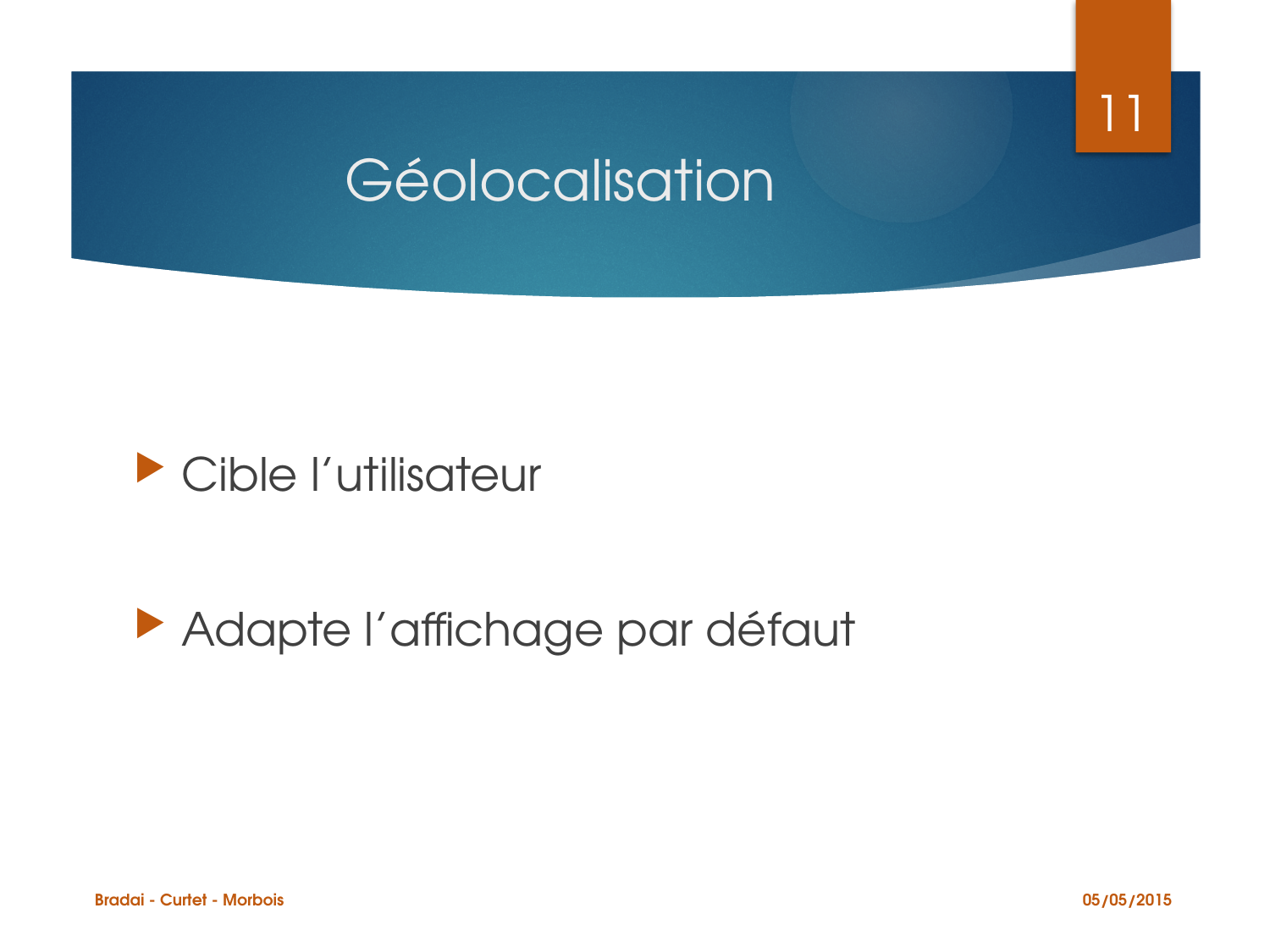

11
# Géolocalisation
Cible l’utilisateur
Adapte l’affichage par défaut
Bradai - Curtet - Morbois
05/05/2015